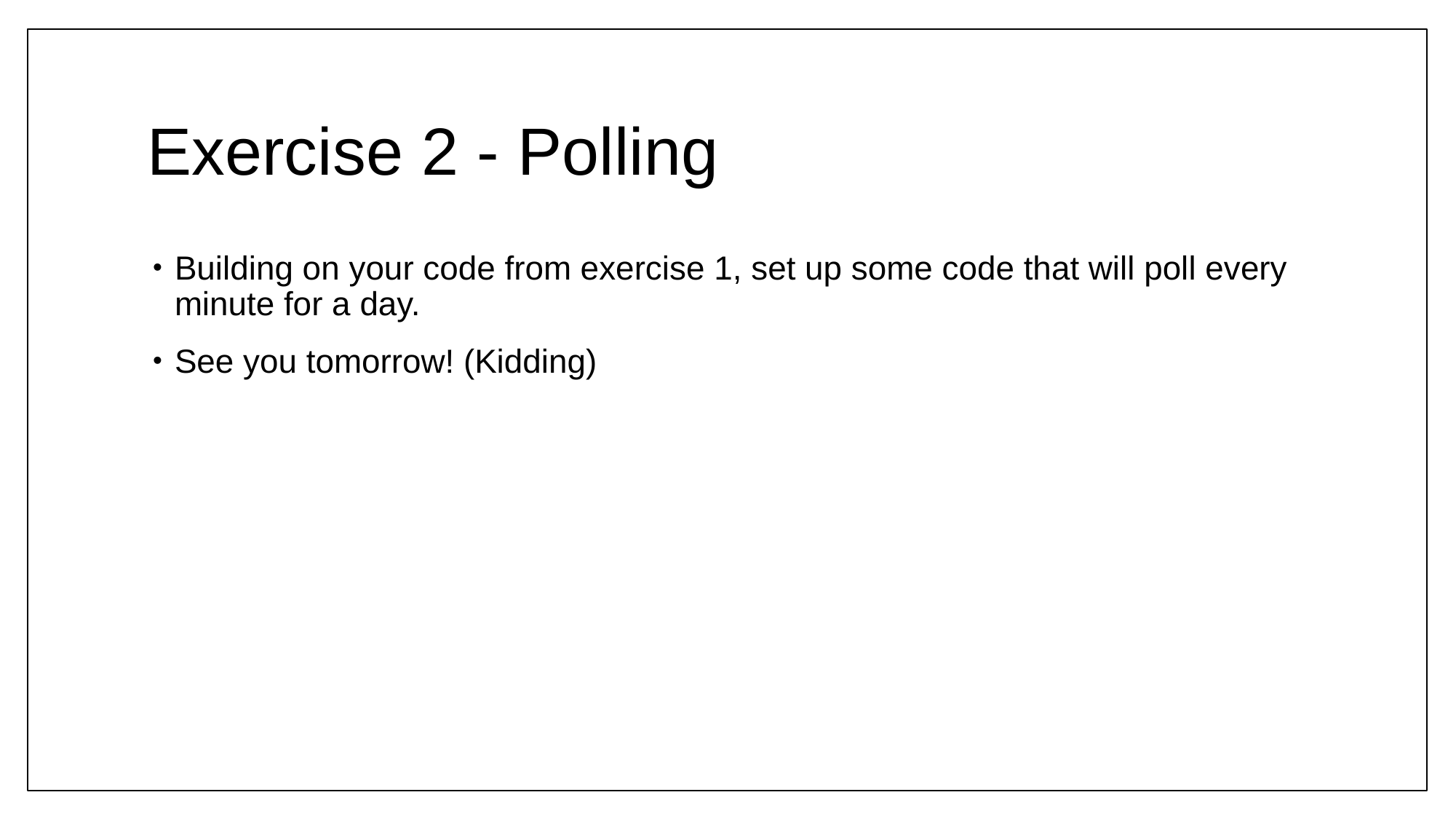

# Exercise 2 - Polling
Building on your code from exercise 1, set up some code that will poll every minute for a day.
See you tomorrow! (Kidding)